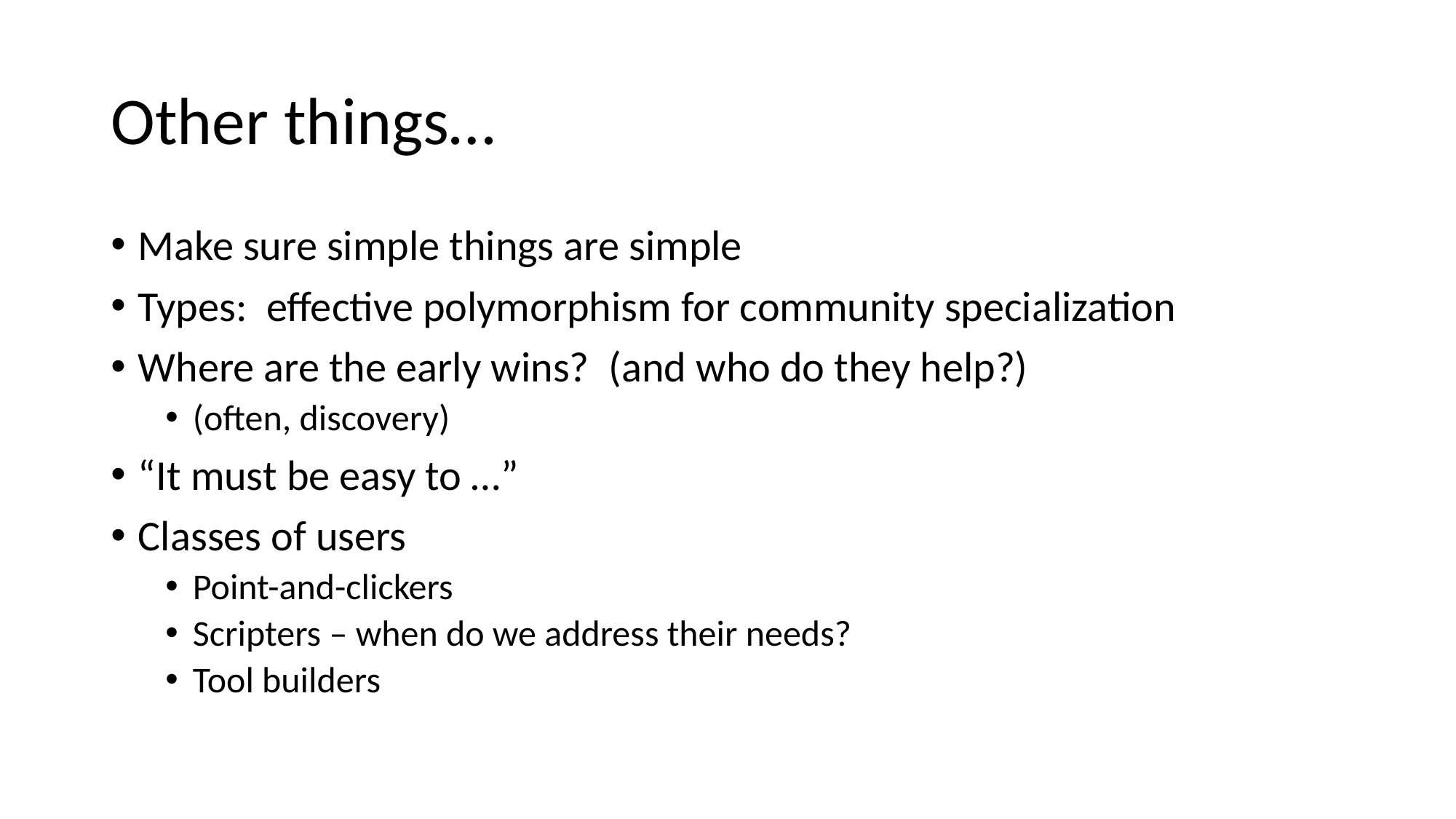

# Other things…
Make sure simple things are simple
Types:  effective polymorphism for community specialization
Where are the early wins?  (and who do they help?)
(often, discovery)
“It must be easy to …”
Classes of users
Point-and-clickers
Scripters – when do we address their needs?
Tool builders